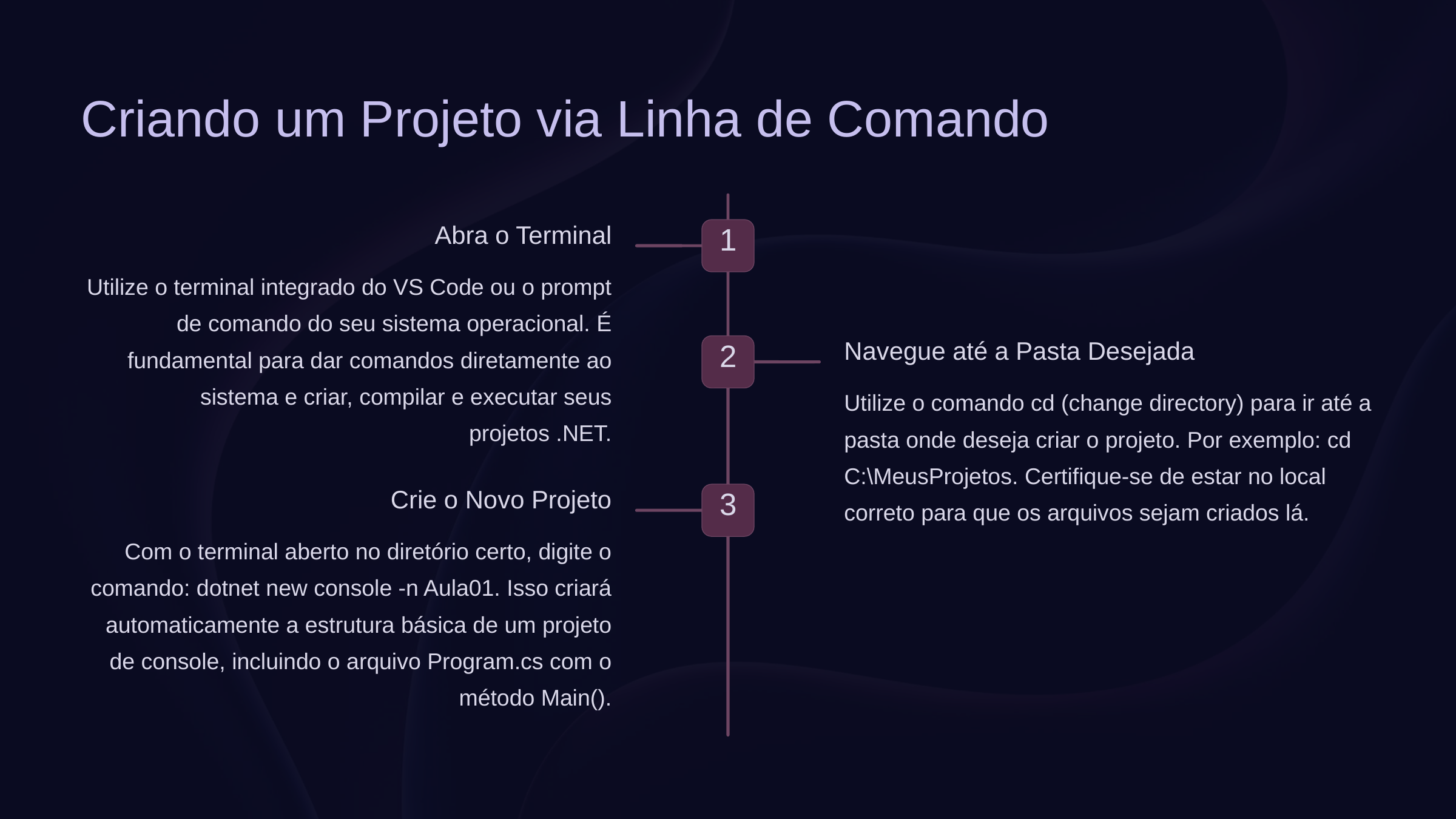

Criando um Projeto via Linha de Comando

Abra o Terminal

1

Utilize o terminal integrado do VS Code ou o prompt de comando do seu sistema operacional. É fundamental para dar comandos diretamente ao sistema e criar, compilar e executar seus projetos .NET.
Navegue até a Pasta Desejada

2

Utilize o comando cd (change directory) para ir até a pasta onde deseja criar o projeto. Por exemplo: cd C:\MeusProjetos. Certifique-se de estar no local correto para que os arquivos sejam criados lá.
Crie o Novo Projeto

3

Com o terminal aberto no diretório certo, digite o comando: dotnet new console -n Aula01. Isso criará automaticamente a estrutura básica de um projeto de console, incluindo o arquivo Program.cs com o método Main().